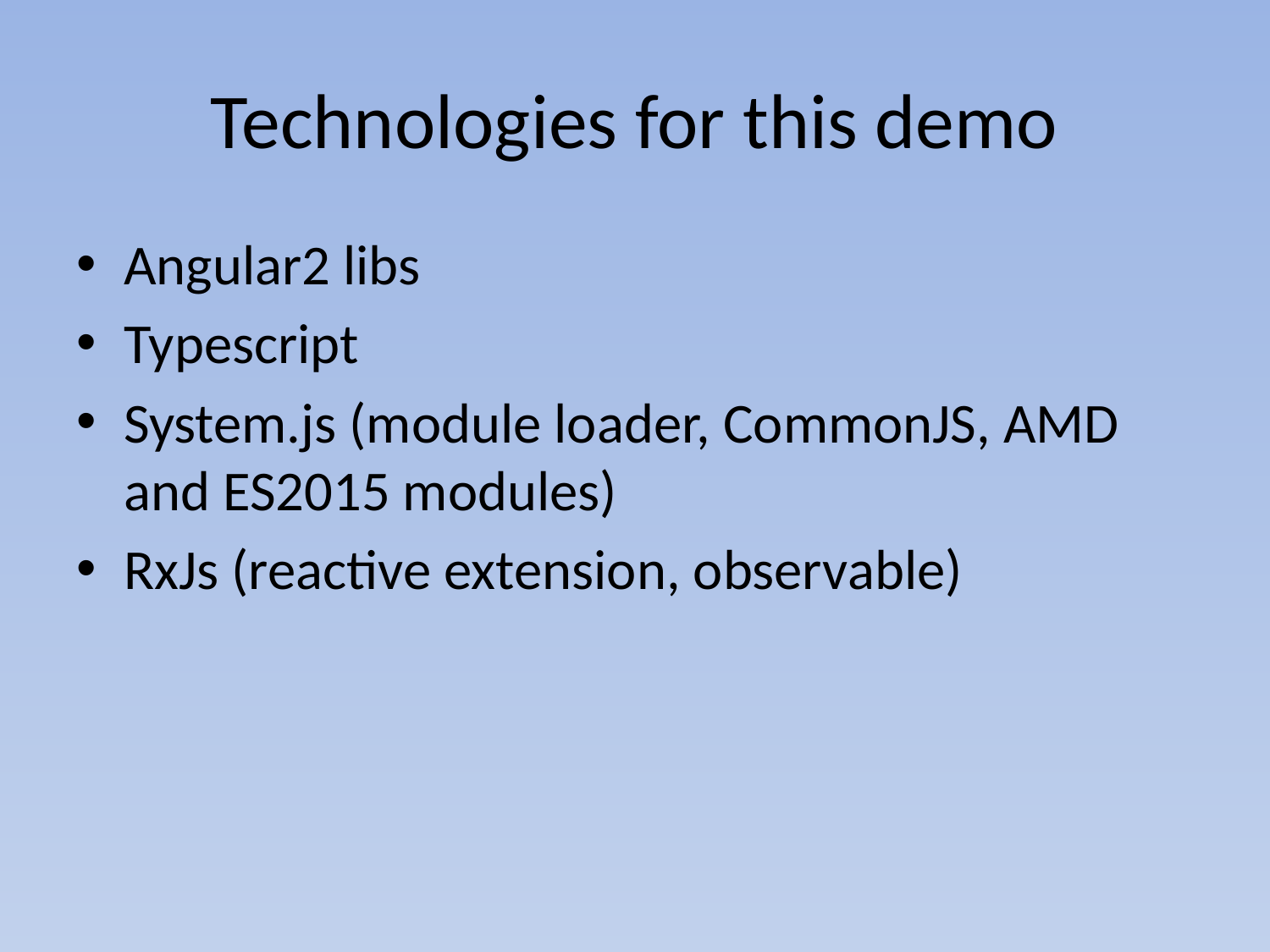

# Technologies for this demo
Angular2 libs
Typescript
System.js (module loader, CommonJS, AMD and ES2015 modules)
RxJs (reactive extension, observable)